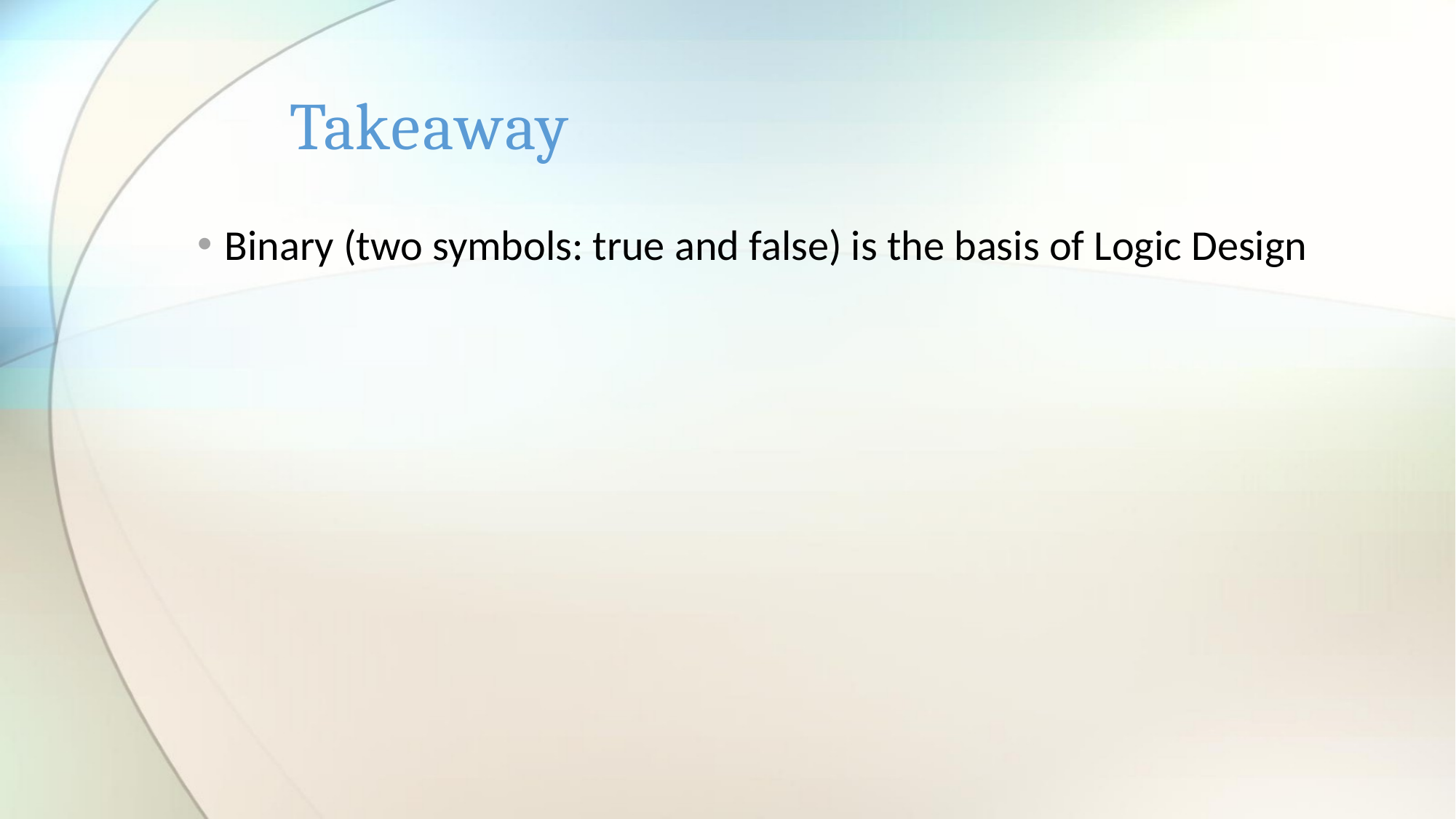

# Takeaway
Binary (two symbols: true and false) is the basis of Logic Design